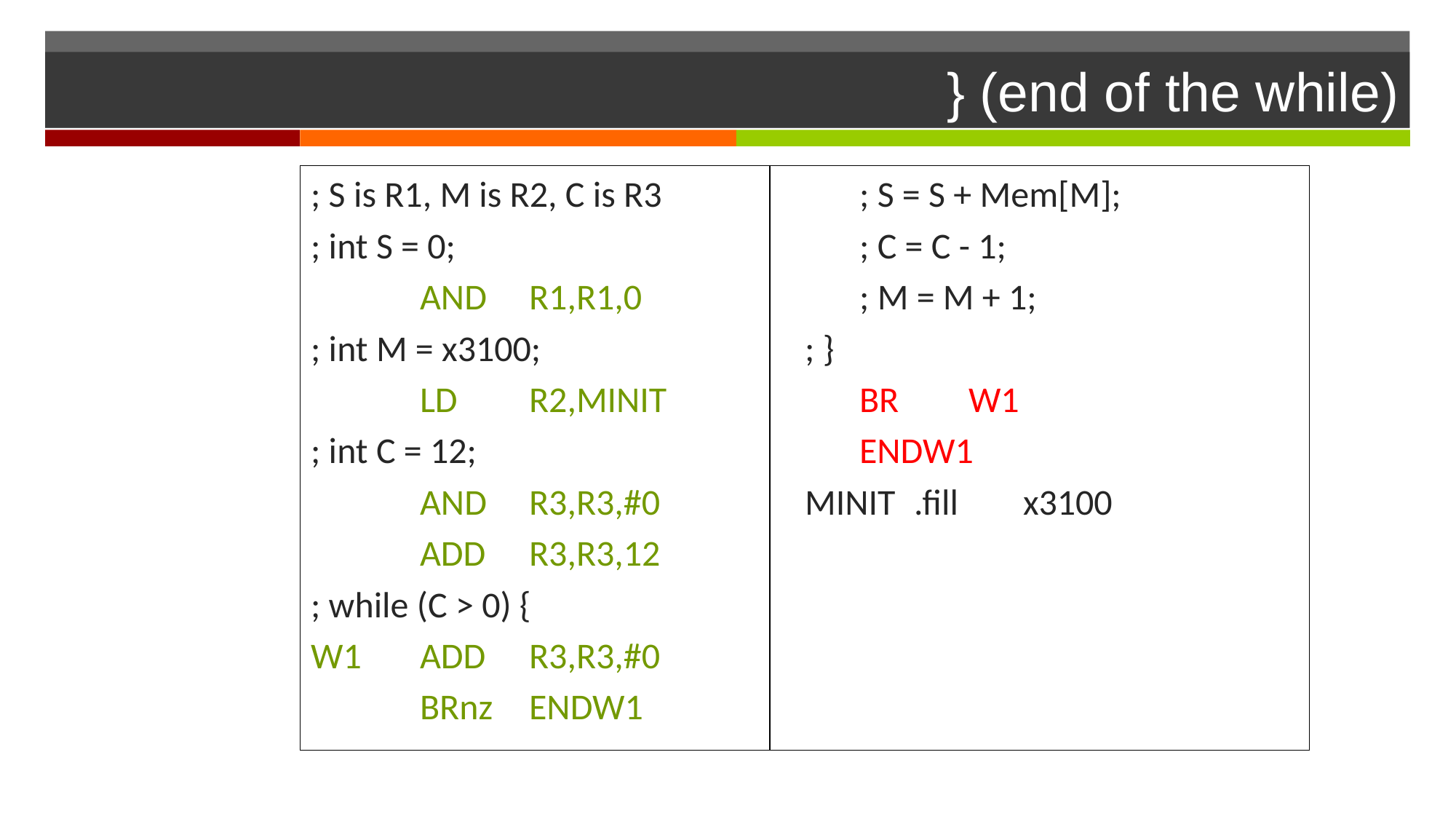

# } (end of the while)
; S is R1, M is R2, C is R3
; int S = 0;
	AND 	R1,R1,0
; int M = x3100;
	LD 	R2,MINIT
; int C = 12;
	AND	R3,R3,#0
	ADD	R3,R3,12
; while (C > 0) {
W1	ADD	R3,R3,#0
	BRnz	ENDW1
; S = S + Mem[M];
; C = C - 1;
; M = M + 1;
; }
BR 	W1
ENDW1
MINIT 	.fill 	x3100